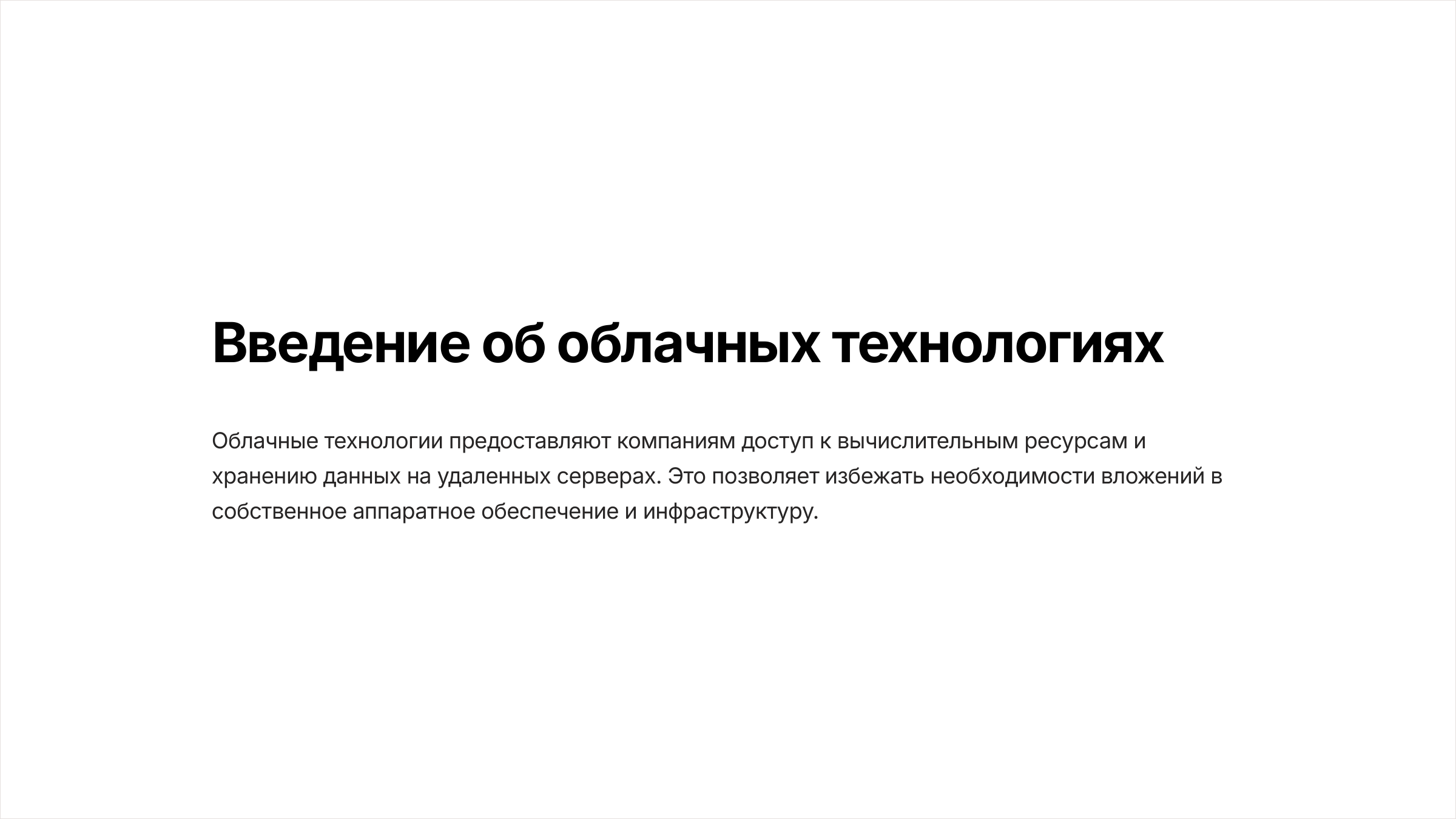

Введение об облачных технологиях
Облачные технологии предоставляют компаниям доступ к вычислительным ресурсам и хранению данных на удаленных серверах. Это позволяет избежать необходимости вложений в собственное аппаратное обеспечение и инфраструктуру.